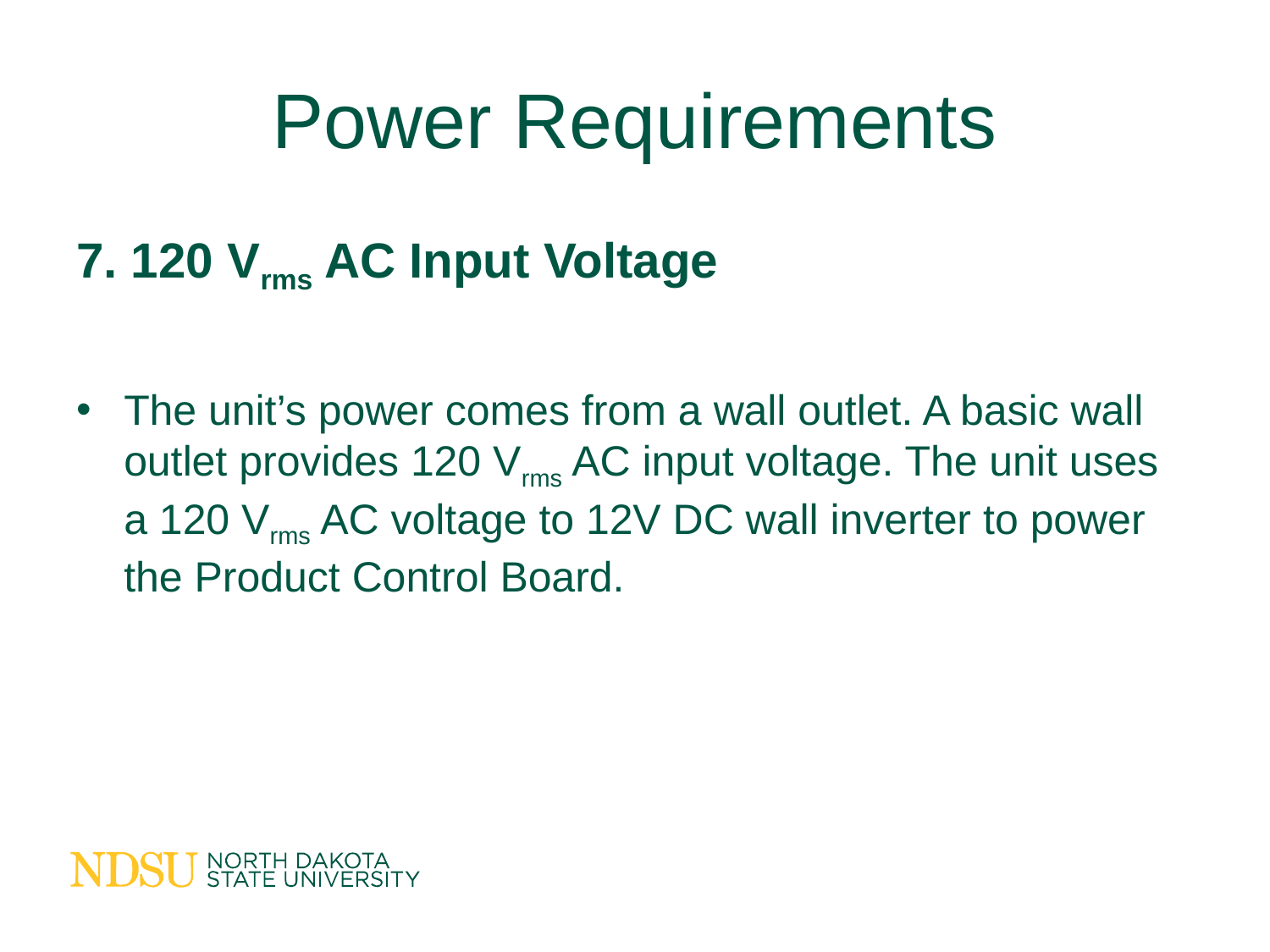

# Power Requirements
7. 120 Vrms AC Input Voltage

The unit’s power comes from a wall outlet. A basic wall outlet provides 120 Vrms AC input voltage. The unit uses a 120 Vrms AC voltage to 12V DC wall inverter to power the Product Control Board.